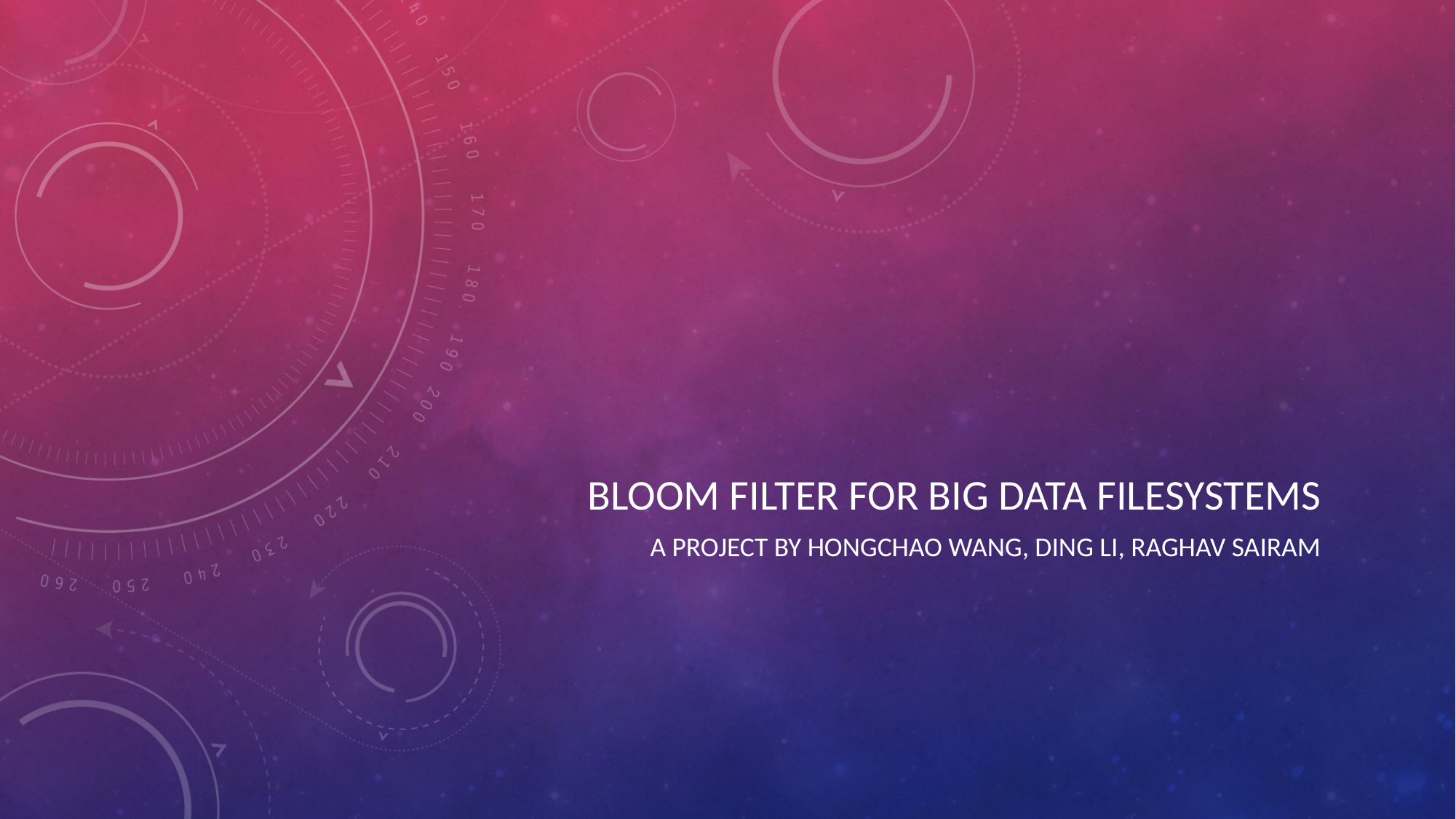

# Bloom Filter for Big Data FileSystems
A Project by Hongchao Wang, Ding LI, Raghav Sairam